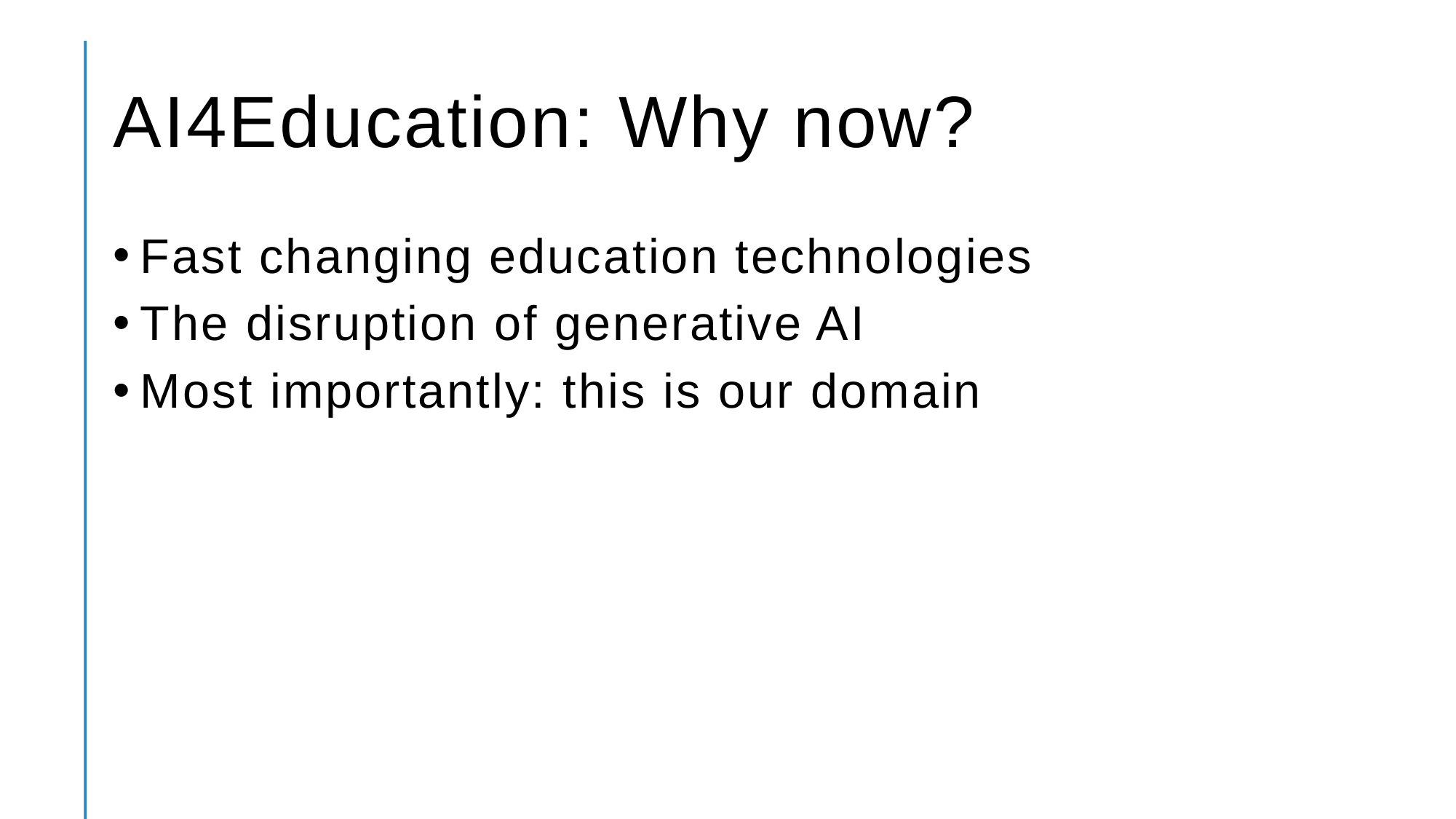

# AI4Education: Why now?
Fast changing education technologies
The disruption of generative AI
Most importantly: this is our domain